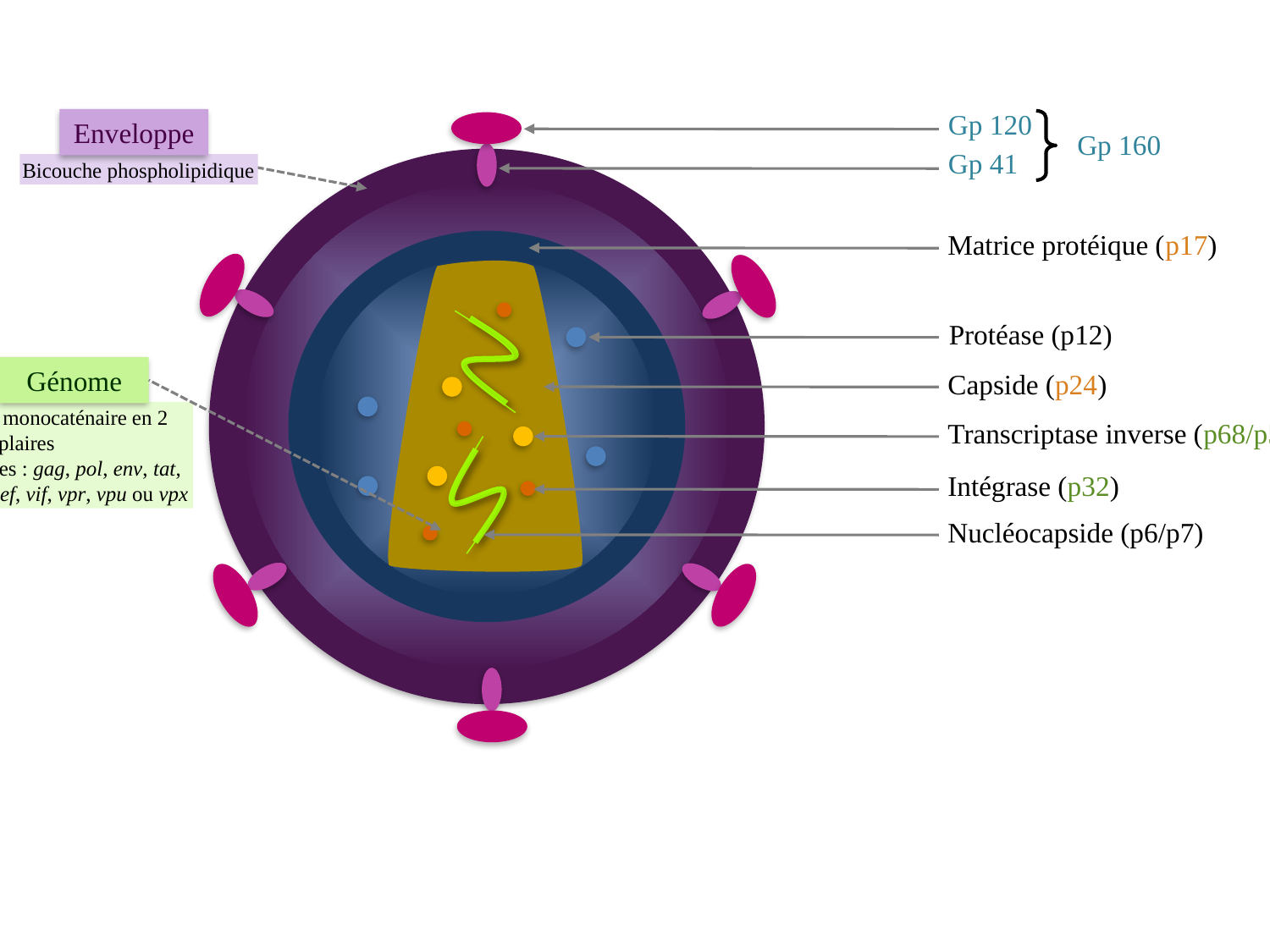

Gp 120
Enveloppe

Gp 160
Gp 41

Bicouche phospholipidique

Matrice protéique (p17)

Protéase (p12)

Génome
Capside (p24)

ARN monocaténaire en 2 exemplaires
9 gènes : gag, pol, env, tat, rev, nef, vif, vpr, vpu ou vpx
Transcriptase inverse (p68/p52)

Intégrase (p32)

Nucléocapside (p6/p7)